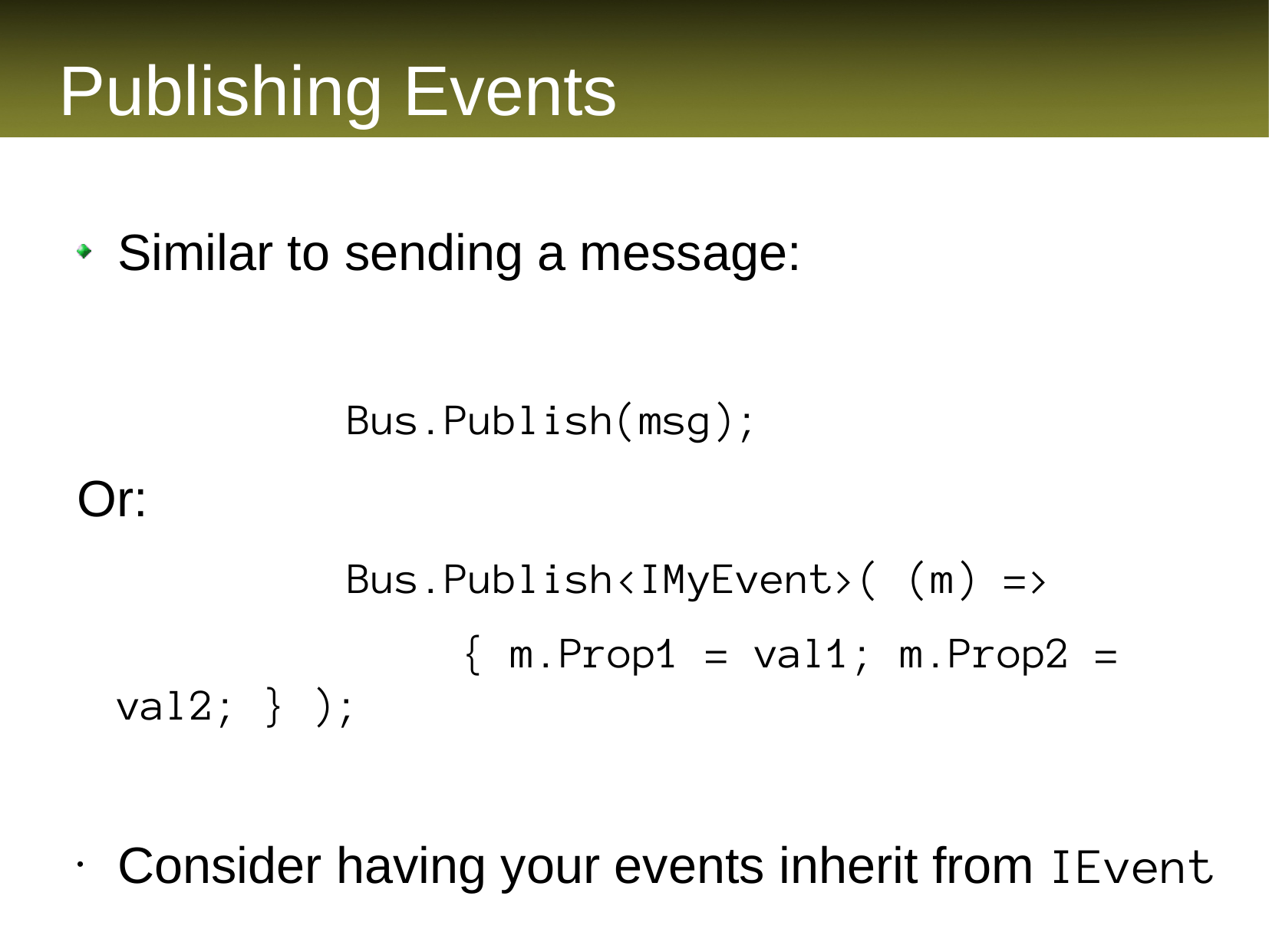

# Publishing Events
Similar to sending a message:

			Bus.Publish(msg);
Or:
			Bus.Publish<IMyEvent>( (m) =>
				{ m.Prop1 = val1; m.Prop2 = val2; } );

Consider having your events inherit from IEvent